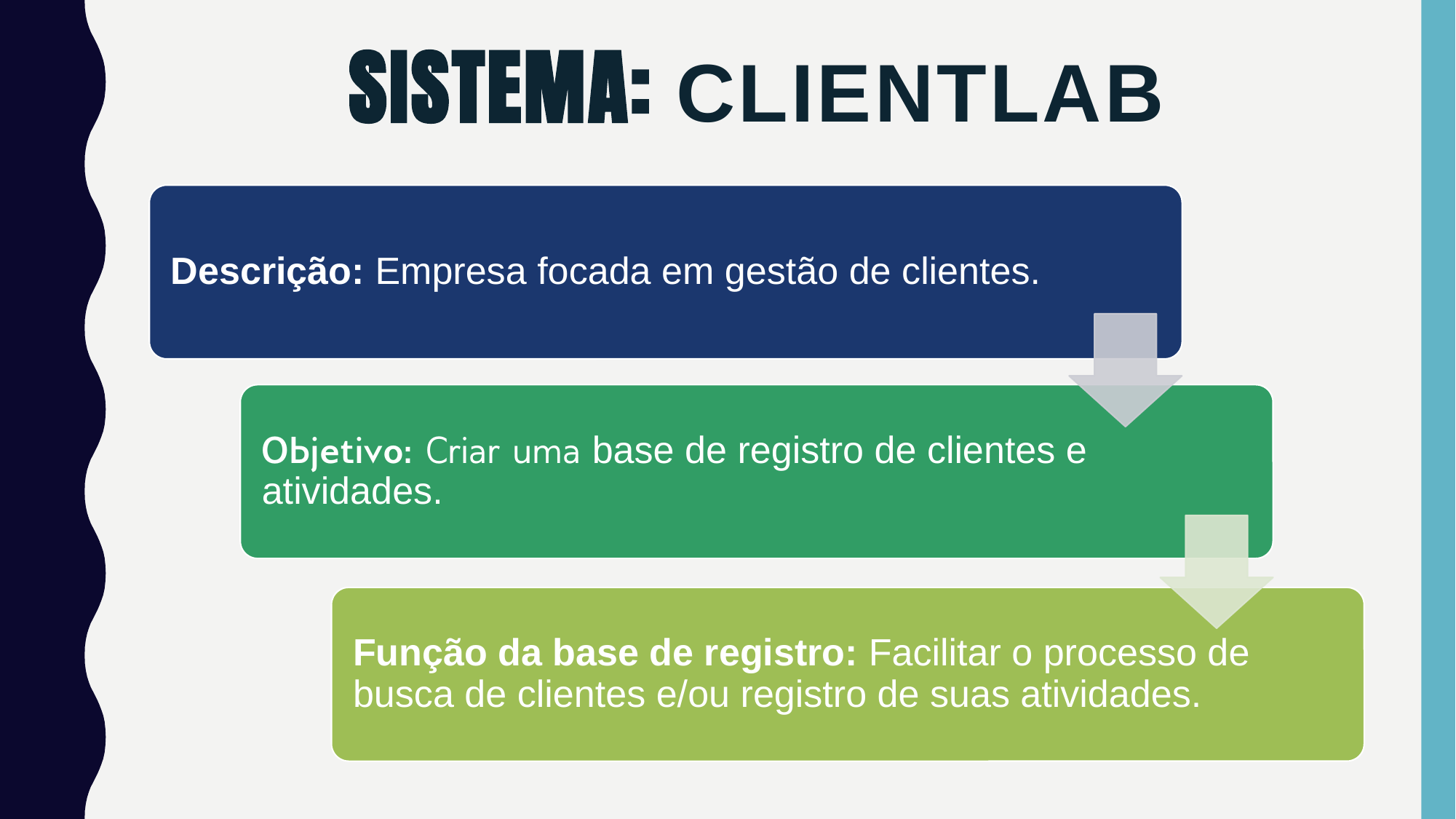

# Sistema: ClientLab
Descrição: Empresa focada em gestão de clientes.
Objetivo: Criar uma base de registro de clientes e atividades.
Função da base de registro: Facilitar o processo de busca de clientes e/ou registro de suas atividades.